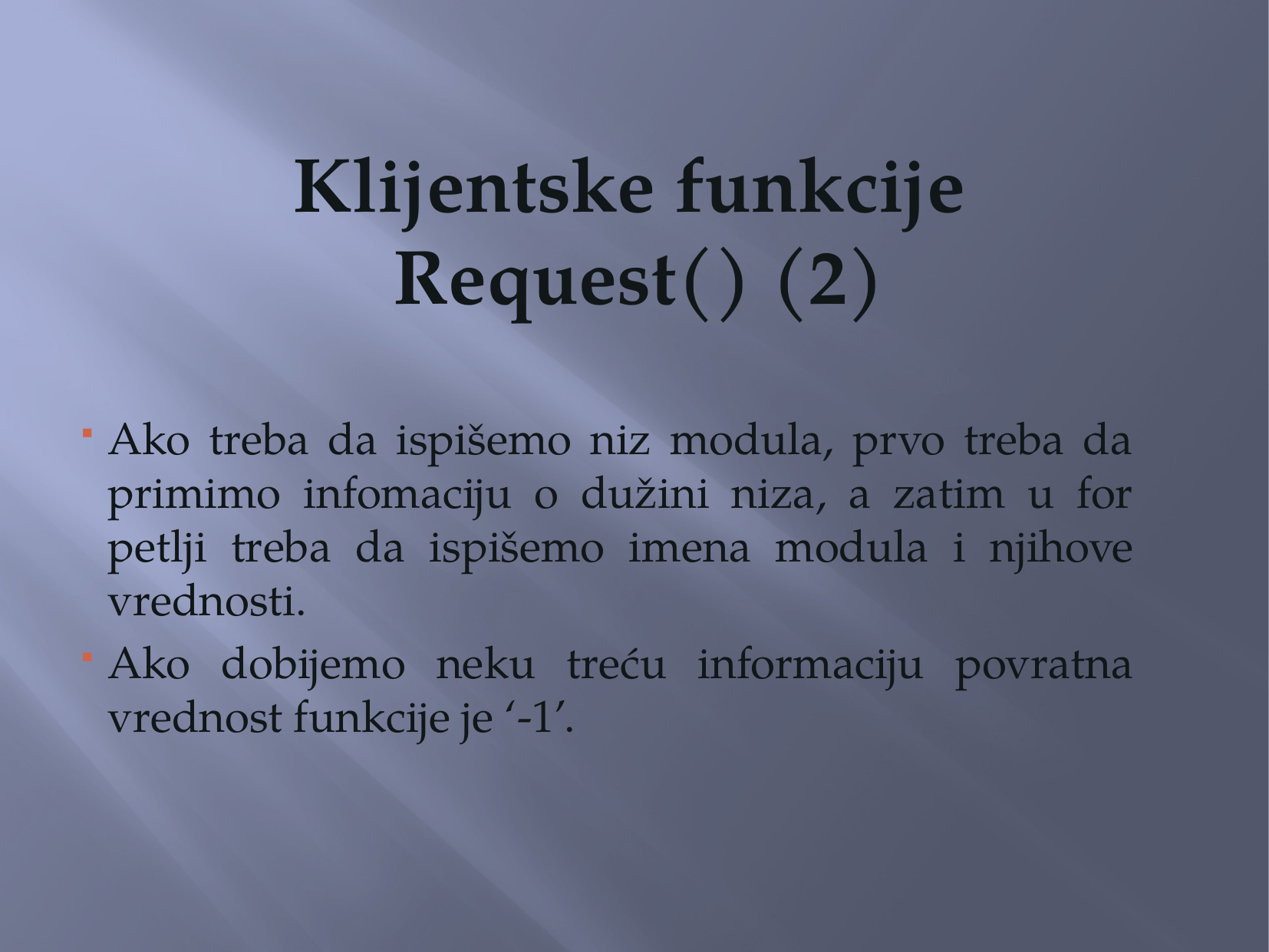

# Klijentske funkcije Request() (2)
Ako treba da ispišemo niz modula, prvo treba da primimo infomaciju o dužini niza, a zatim u for petlji treba da ispišemo imena modula i njihove vrednosti.
Ako dobijemo neku treću informaciju povratna vrednost funkcije je ‘-1’.